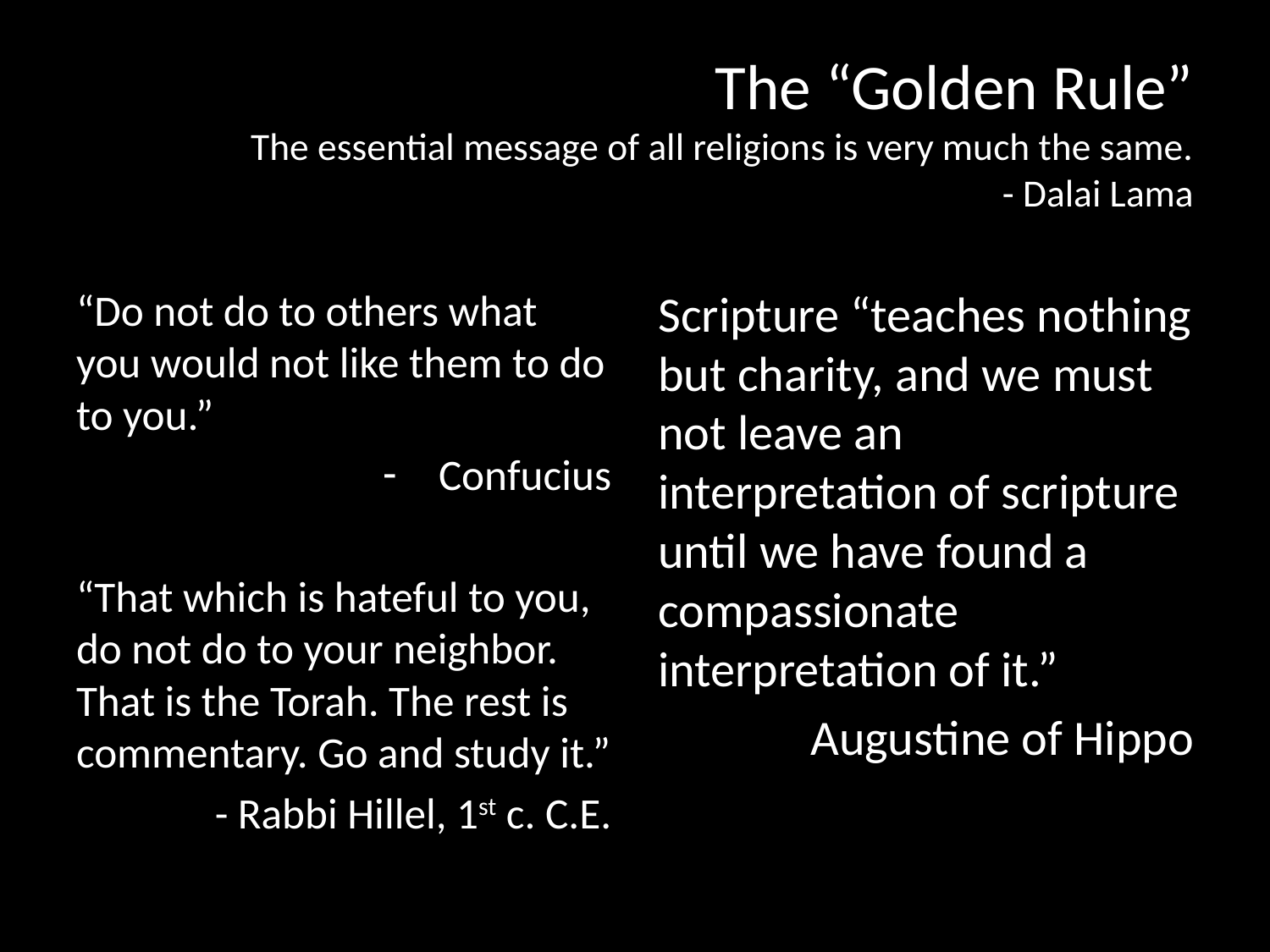

# The “Golden Rule” The essential message of all religions is very much the same. - Dalai Lama
“Do not do to others what you would not like them to do to you.”
Confucius

“That which is hateful to you, do not do to your neighbor. That is the Torah. The rest is commentary. Go and study it.”
- Rabbi Hillel, 1st c. C.E.

Scripture “teaches nothing but charity, and we must not leave an interpretation of scripture until we have found a compassionate interpretation of it.”
Augustine of Hippo